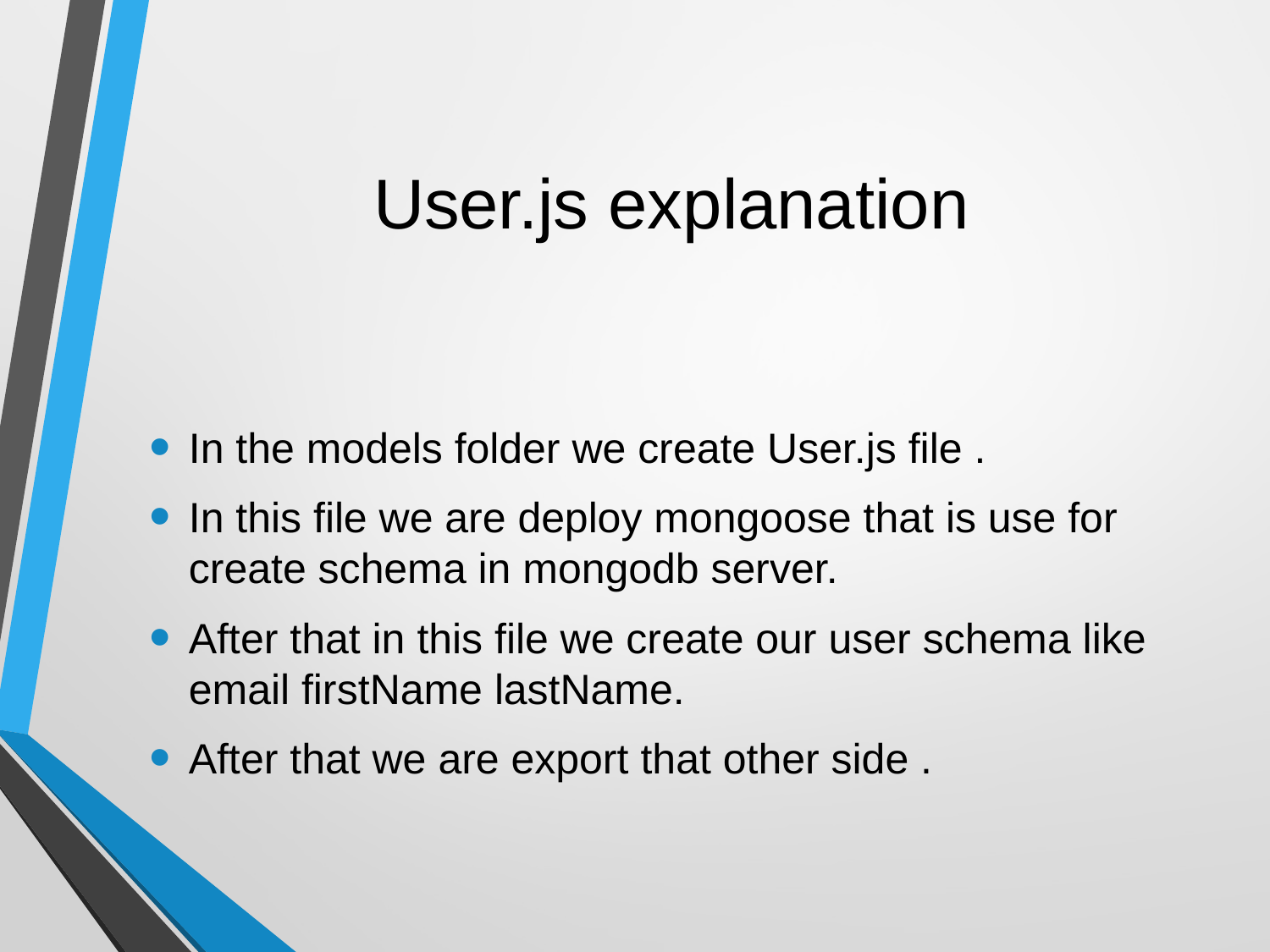

# User.js explanation
In the models folder we create User.js file .
In this file we are deploy mongoose that is use for create schema in mongodb server.
After that in this file we create our user schema like email firstName lastName.
After that we are export that other side .